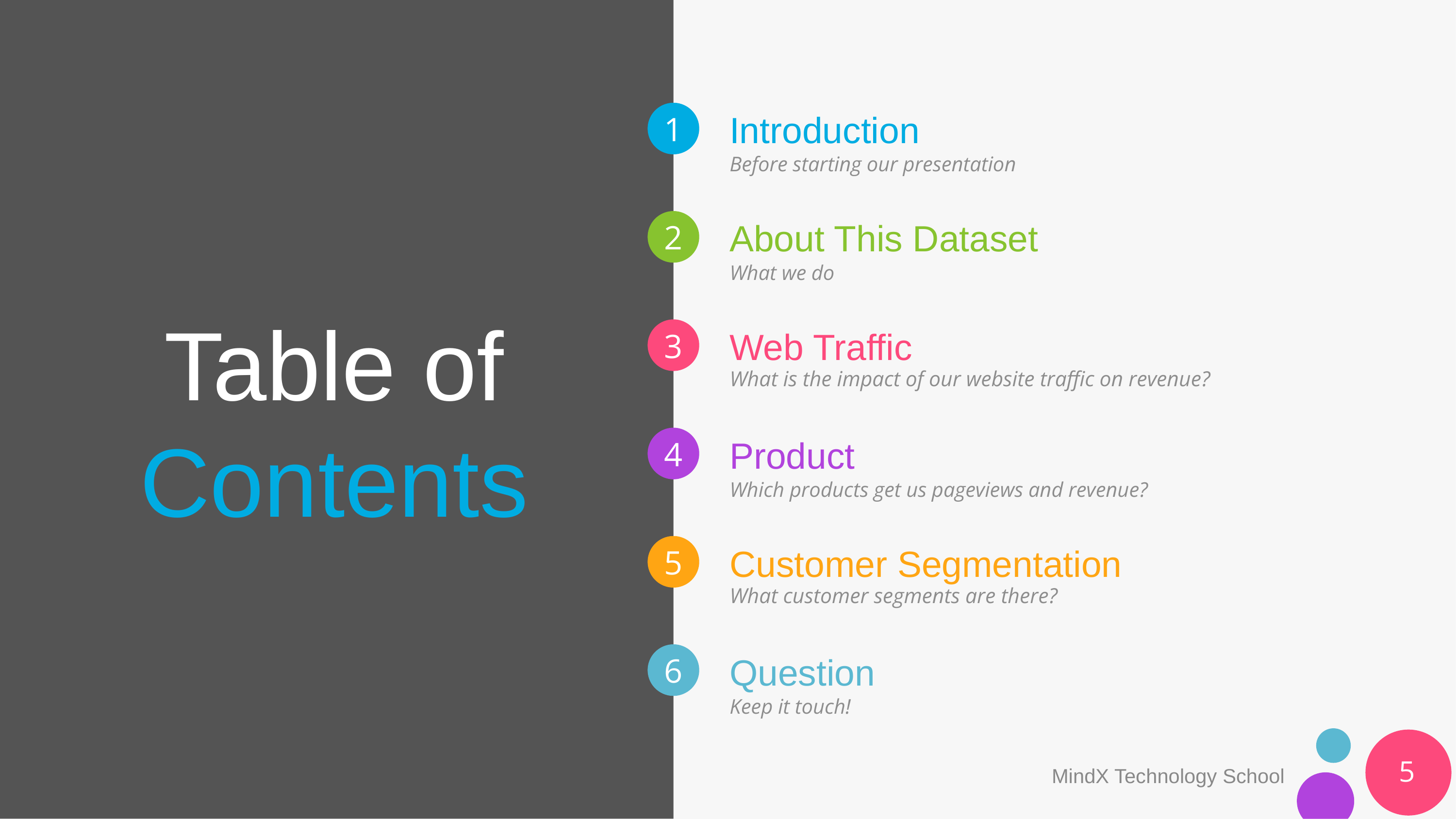

Introduction
# Table of Contents
Before starting our presentation
About This Dataset
What we do
Web Traffic
What is the impact of our website traffic on revenue?
Product
Which products get us pageviews and revenue?
Customer Segmentation
What customer segments are there?
Question
Keep it touch!
5
MindX Technology School